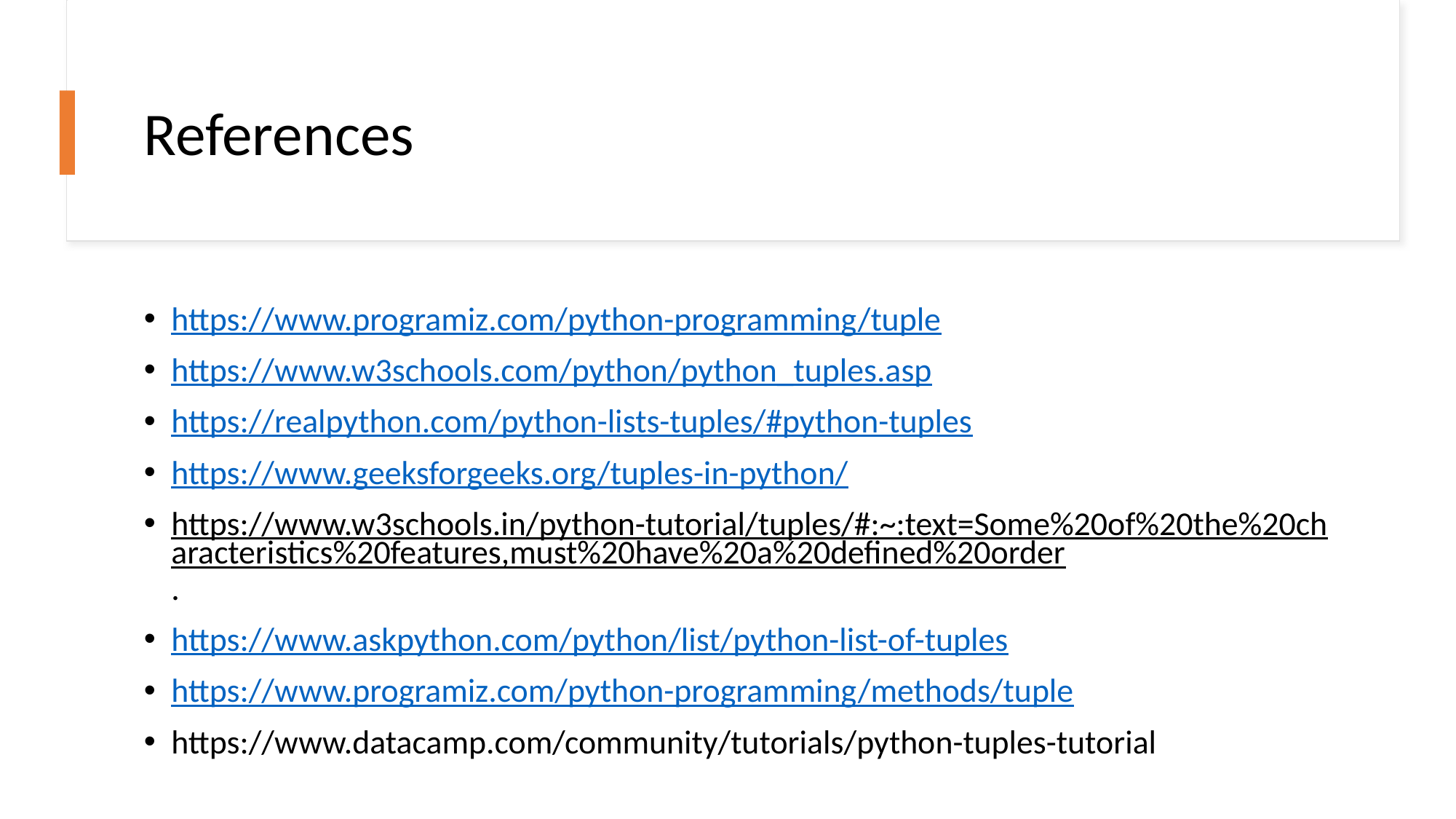

# References

https://www.programiz.com/python-programming/tuple
https://www.w3schools.com/python/python_tuples.asp
https://realpython.com/python-lists-tuples/#python-tuples
https://www.geeksforgeeks.org/tuples-in-python/
https://www.w3schools.in/python-tutorial/tuples/#:~:text=Some%20of%20the%20characteristics%20features,must%20have%20a%20defined%20order.
https://www.askpython.com/python/list/python-list-of-tuples
https://www.programiz.com/python-programming/methods/tuple
https://www.datacamp.com/community/tutorials/python-tuples-tutorial